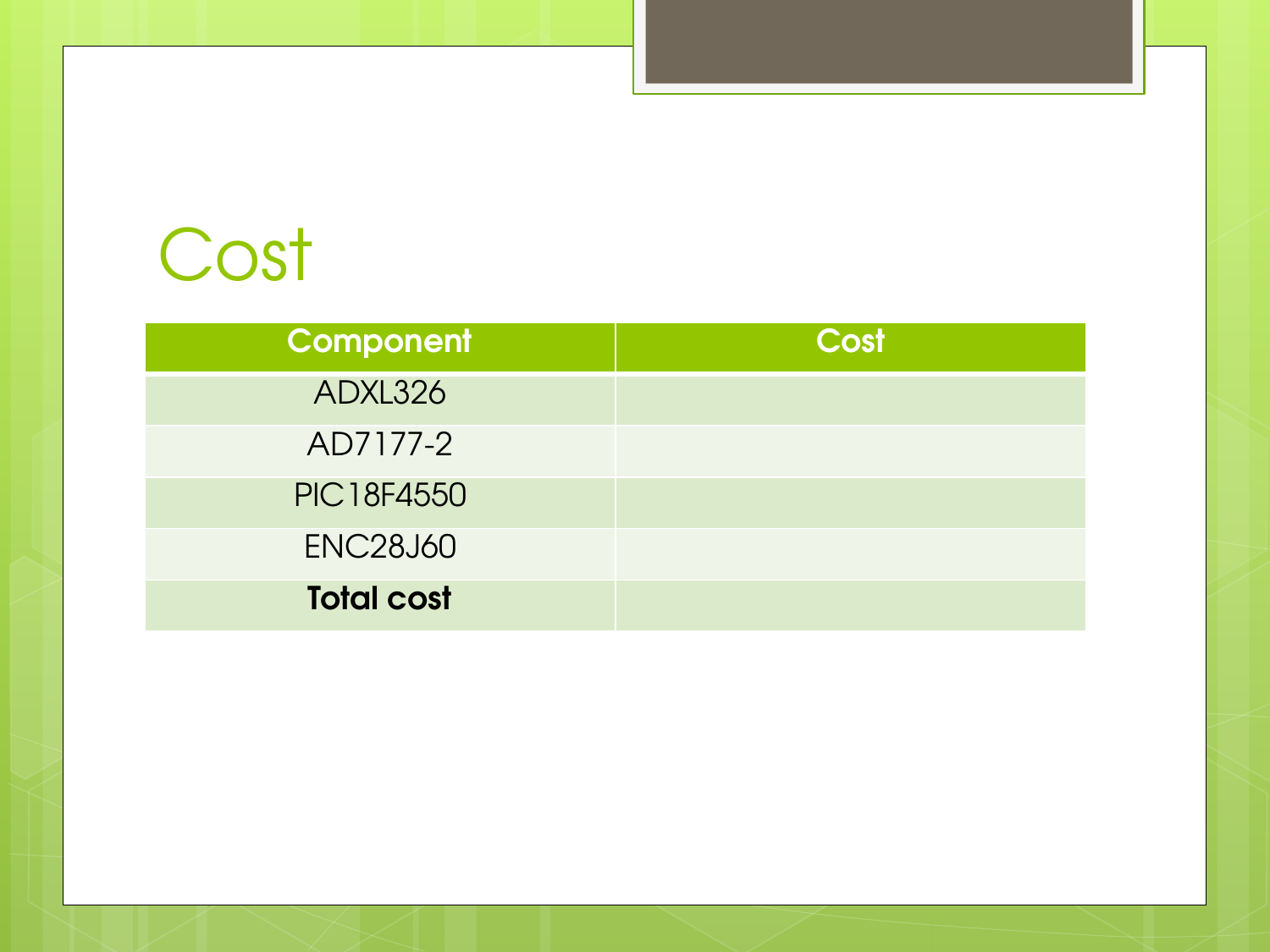

# Cost
| Component | Cost |
| --- | --- |
| ADXL326 |  |
| AD7177-2 |  |
| PIC18F4550 |  |
| ENC28J60 |  |
| Total cost |  |